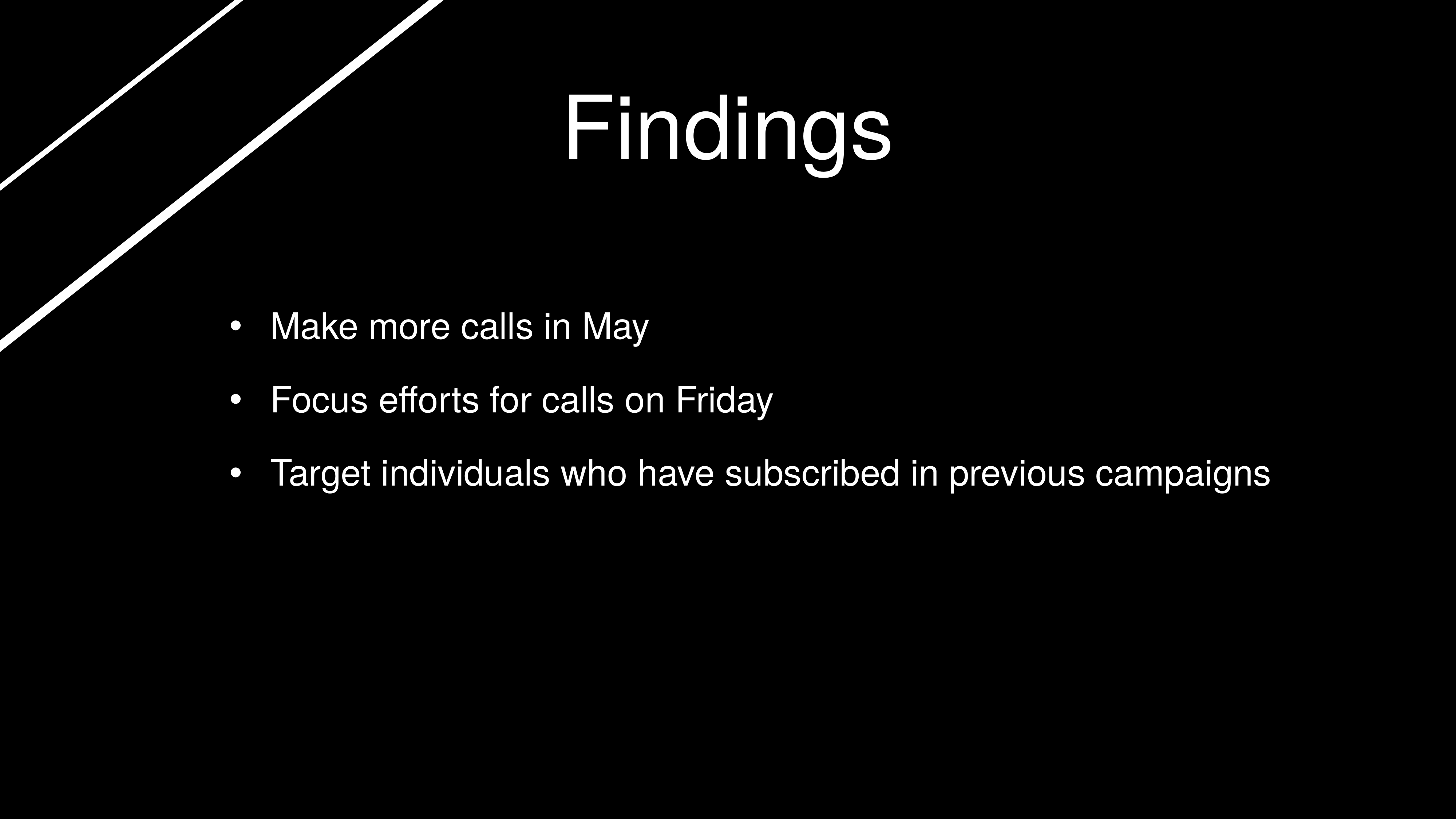

Findings
Make more calls in May
Focus efforts for calls on Friday
Target individuals who have subscribed in previous campaigns